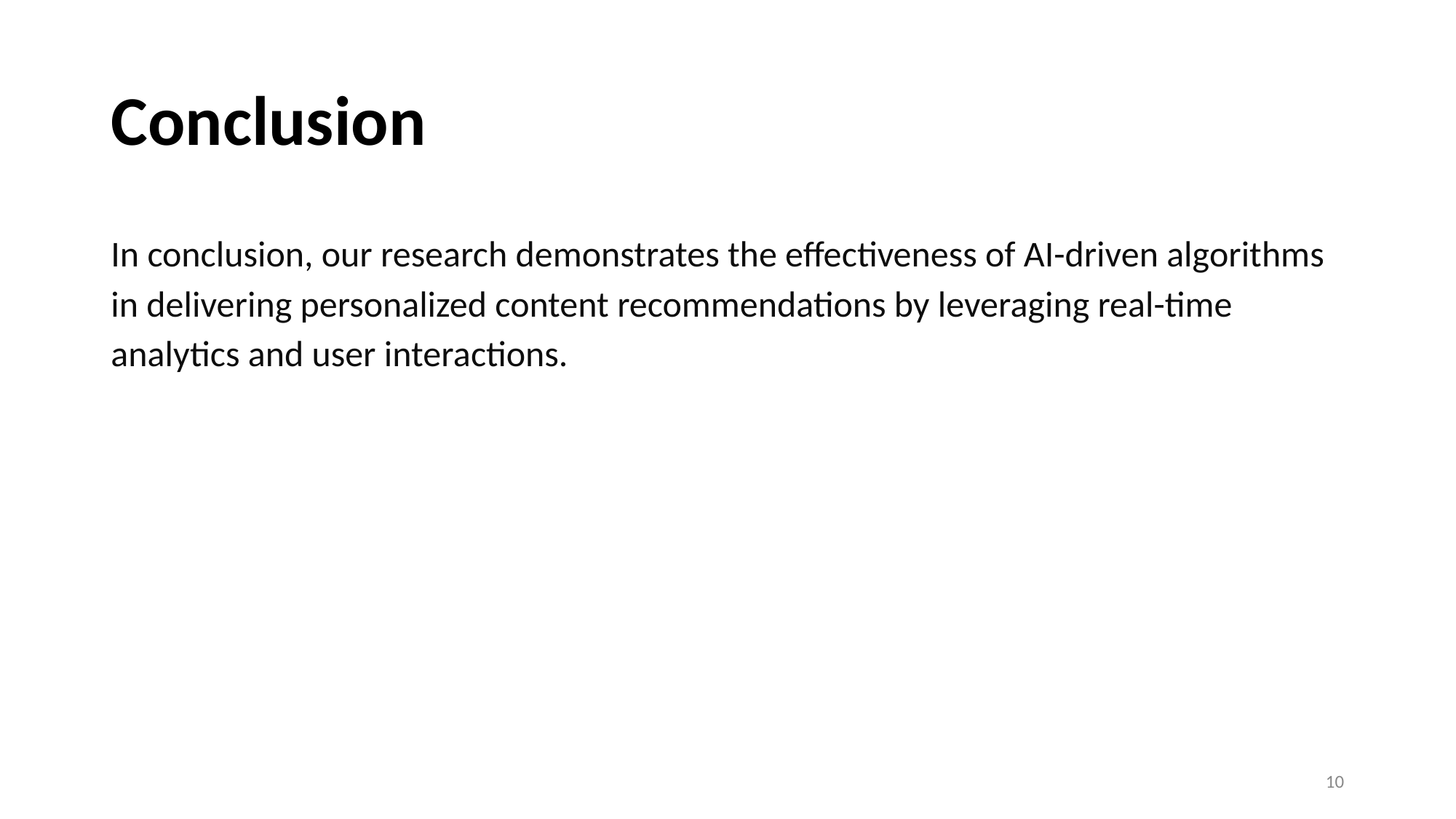

# Conclusion
In conclusion, our research demonstrates the effectiveness of AI-driven algorithms in delivering personalized content recommendations by leveraging real-time analytics and user interactions.
10